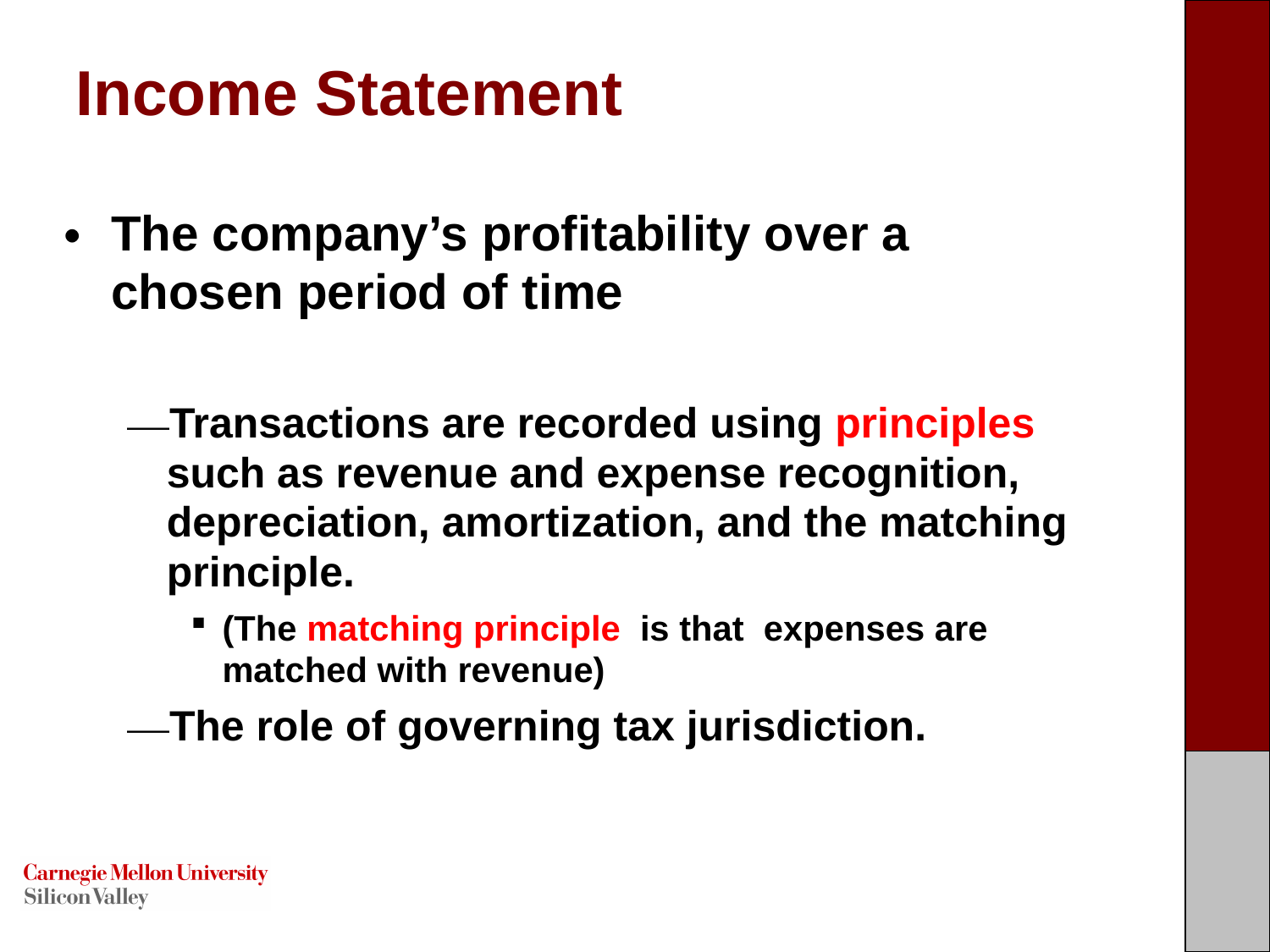

# Income Statement
The company’s profitability over a chosen period of time

Transactions are recorded using principles such as revenue and expense recognition, depreciation, amortization, and the matching principle.
(The matching principle  is that  expenses are matched with revenue)
The role of governing tax jurisdiction.